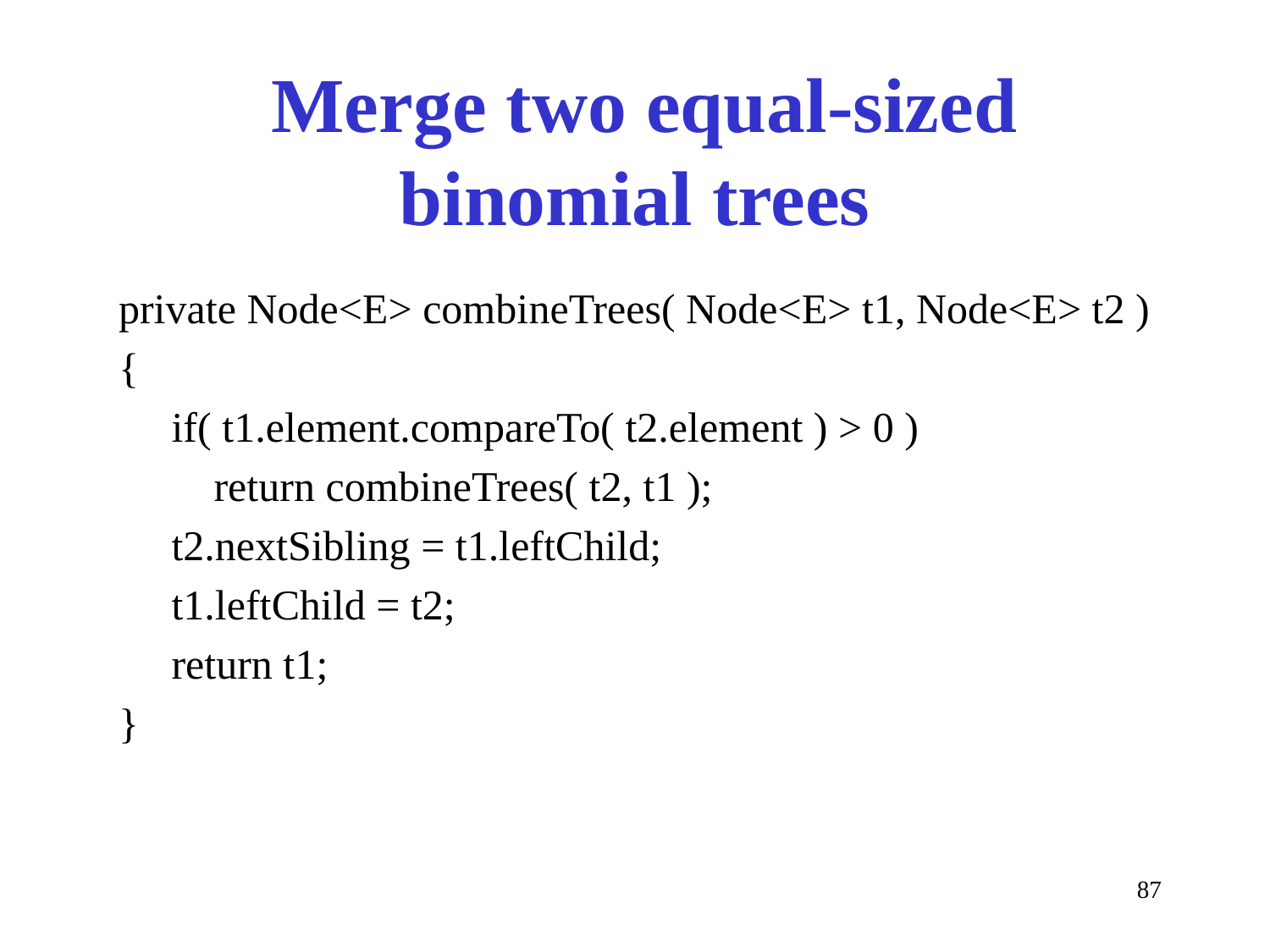

# Merge two equal-sized binomial trees
 private Node<E> combineTrees( Node<E> t1, Node<E> t2 )
 {
      if( t1.element.compareTo( t2.element ) > 0 )
          return combineTrees( t2, t1 );
      t2.nextSibling = t1.leftChild;
      t1.leftChild = t2;
      return t1;
 }
87